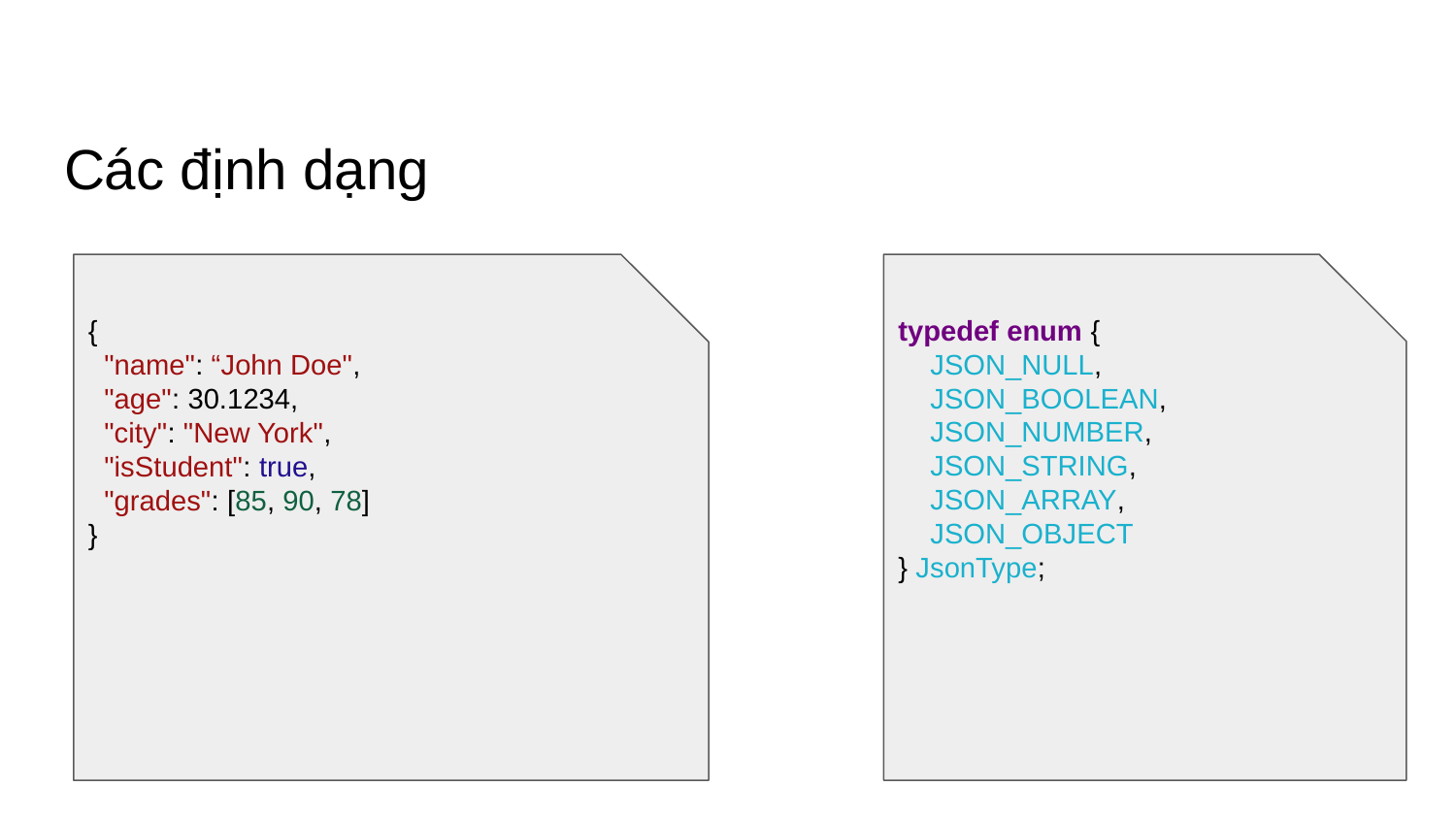

# Các định dạng
{
  "name": “John Doe",
  "age": 30.1234,
  "city": "New York",
  "isStudent": true,
  "grades": [85, 90, 78]
}

typedef enum {
    JSON_NULL,
    JSON_BOOLEAN,
    JSON_NUMBER,
    JSON_STRING,
    JSON_ARRAY,
    JSON_OBJECT
} JsonType;